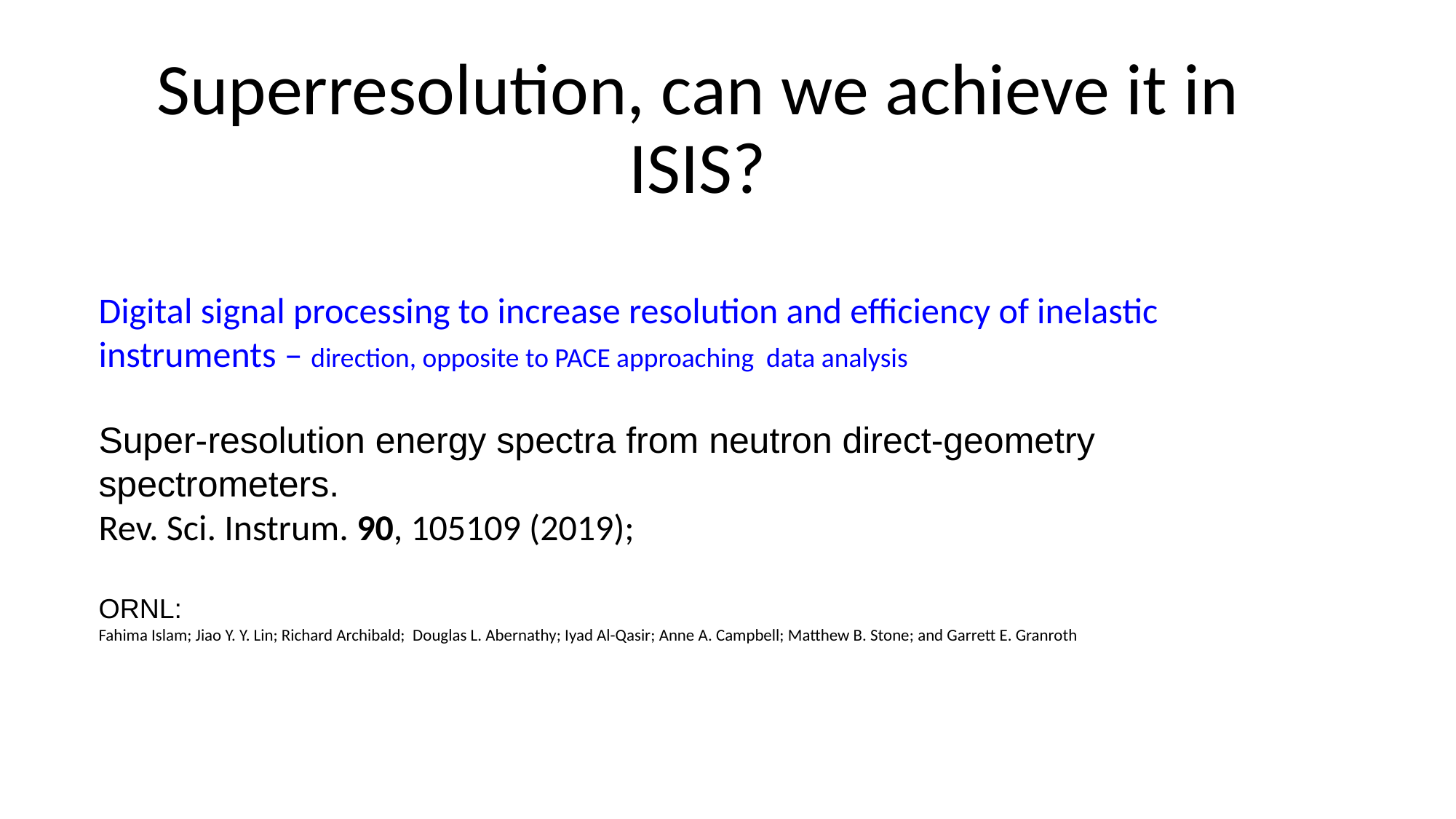

# Superresolution, can we achieve it in ISIS?
Digital signal processing to increase resolution and efficiency of inelastic instruments – direction, opposite to PACE approaching  data analysis
Super-resolution energy spectra from neutron direct-geometry spectrometers.
Rev. Sci. Instrum. 90, 105109 (2019);

ORNL:
Fahima Islam; Jiao Y. Y. Lin; Richard Archibald;  Douglas L. Abernathy; Iyad Al-Qasir; Anne A. Campbell; Matthew B. Stone; and Garrett E. Granroth